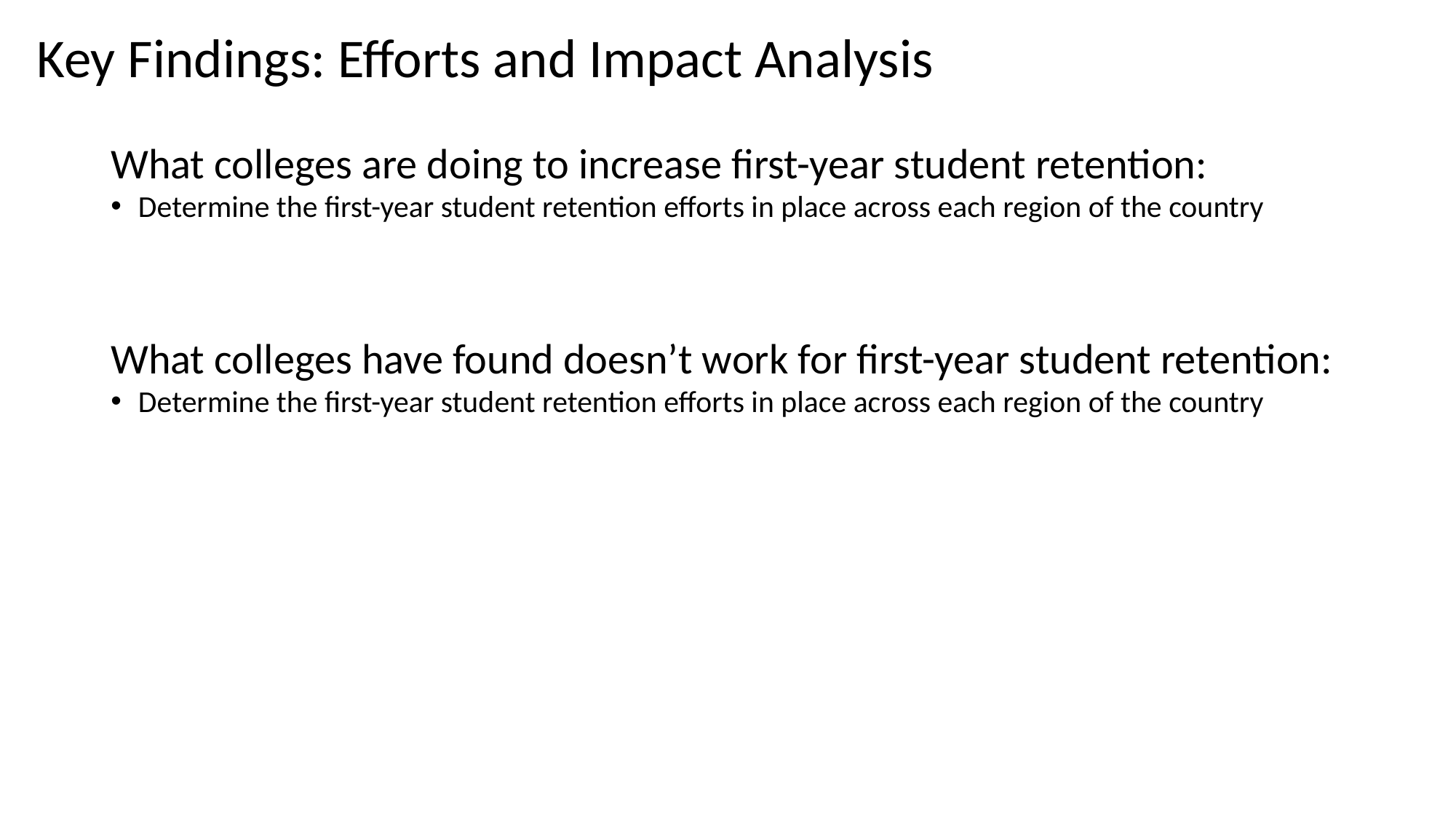

# Key Findings: Efforts and Impact Analysis
What colleges are doing to increase first-year student retention:
Determine the first-year student retention efforts in place across each region of the country
What colleges have found doesn’t work for first-year student retention:
Determine the first-year student retention efforts in place across each region of the country